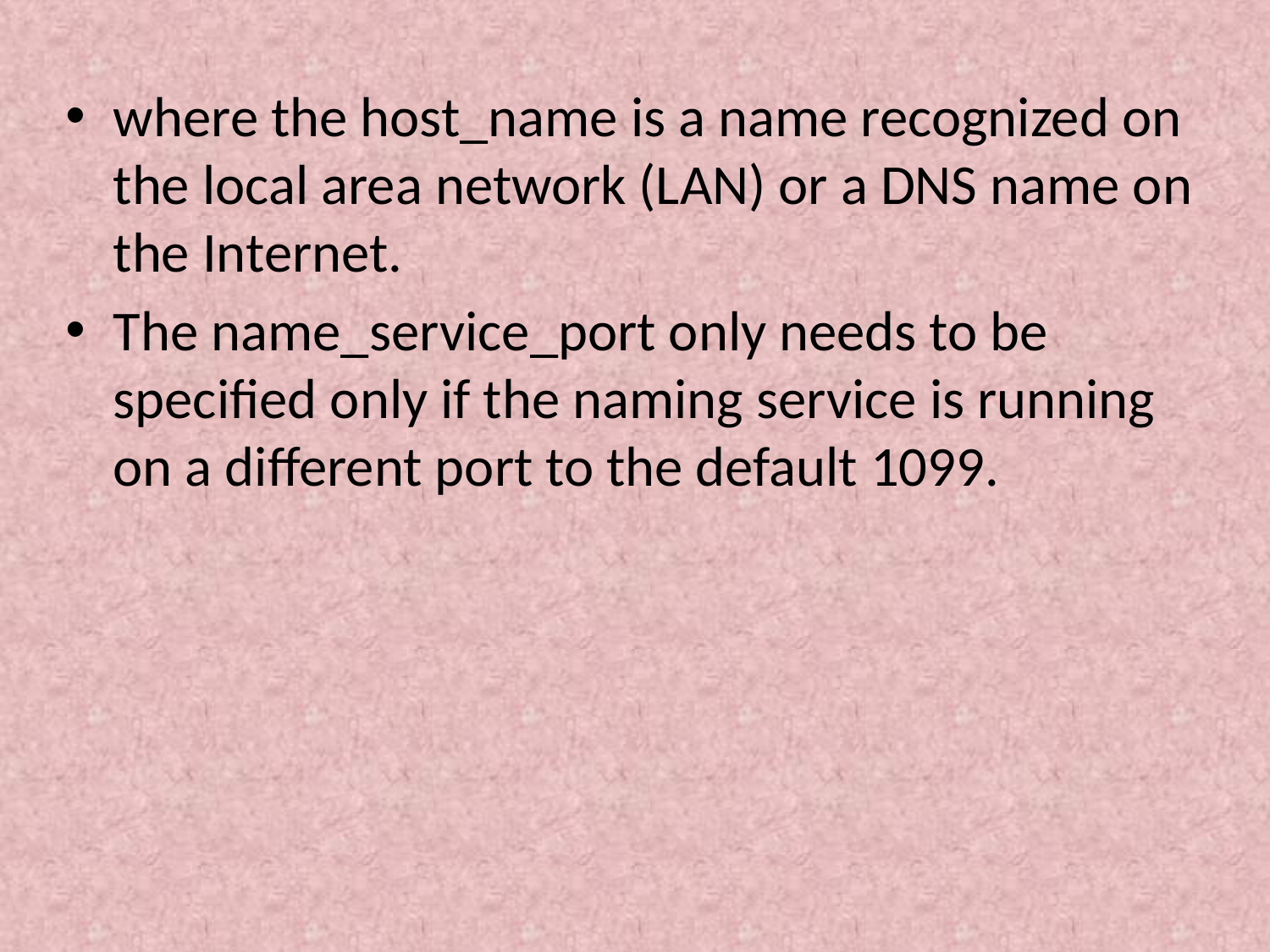

where the host_name is a name recognized on the local area network (LAN) or a DNS name on the Internet.
The name_service_port only needs to be specified only if the naming service is running on a different port to the default 1099.